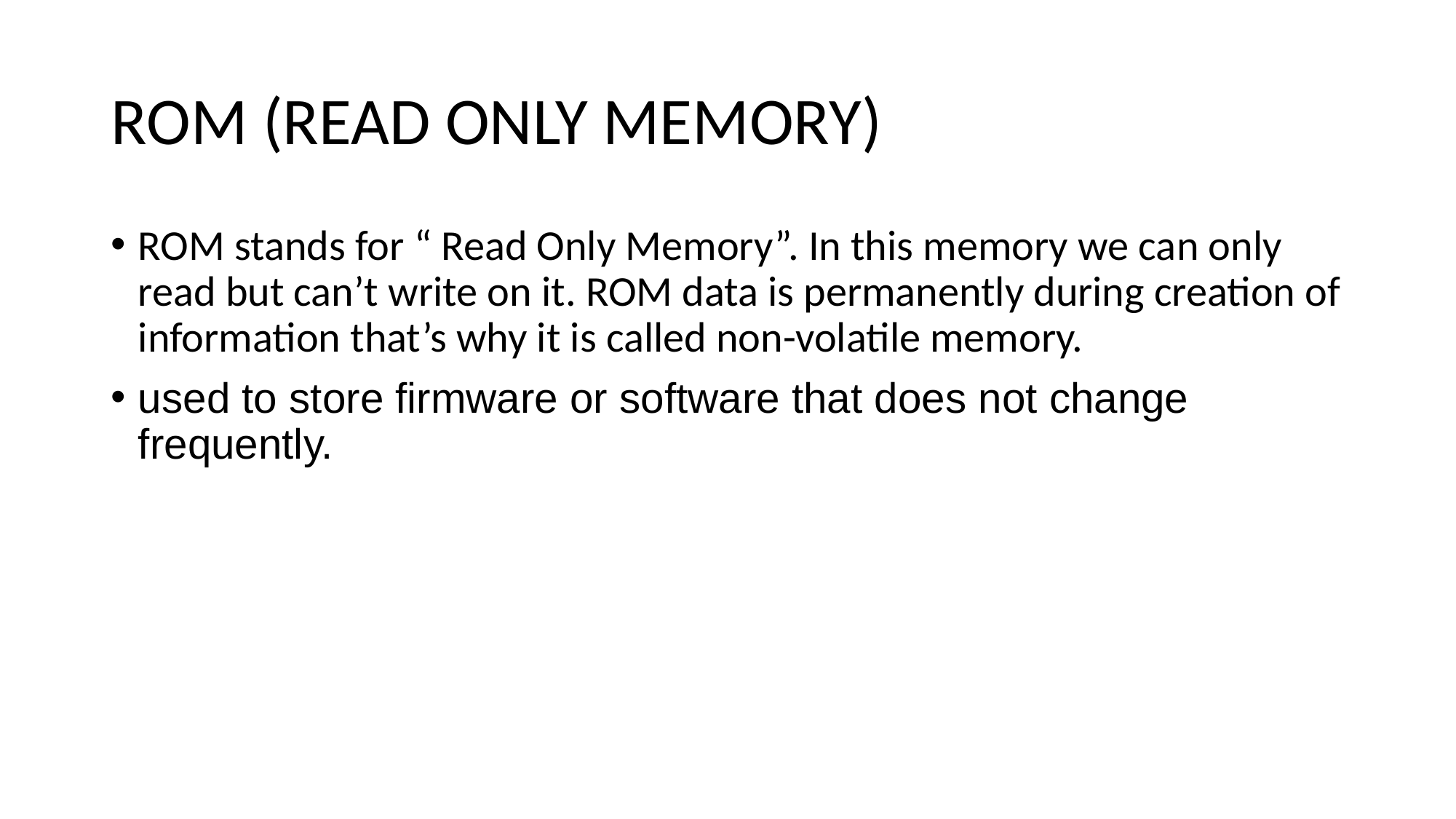

# ROM (READ ONLY MEMORY)
ROM stands for “ Read Only Memory”. In this memory we can only read but can’t write on it. ROM data is permanently during creation of information that’s why it is called non-volatile memory.
used to store firmware or software that does not change frequently.